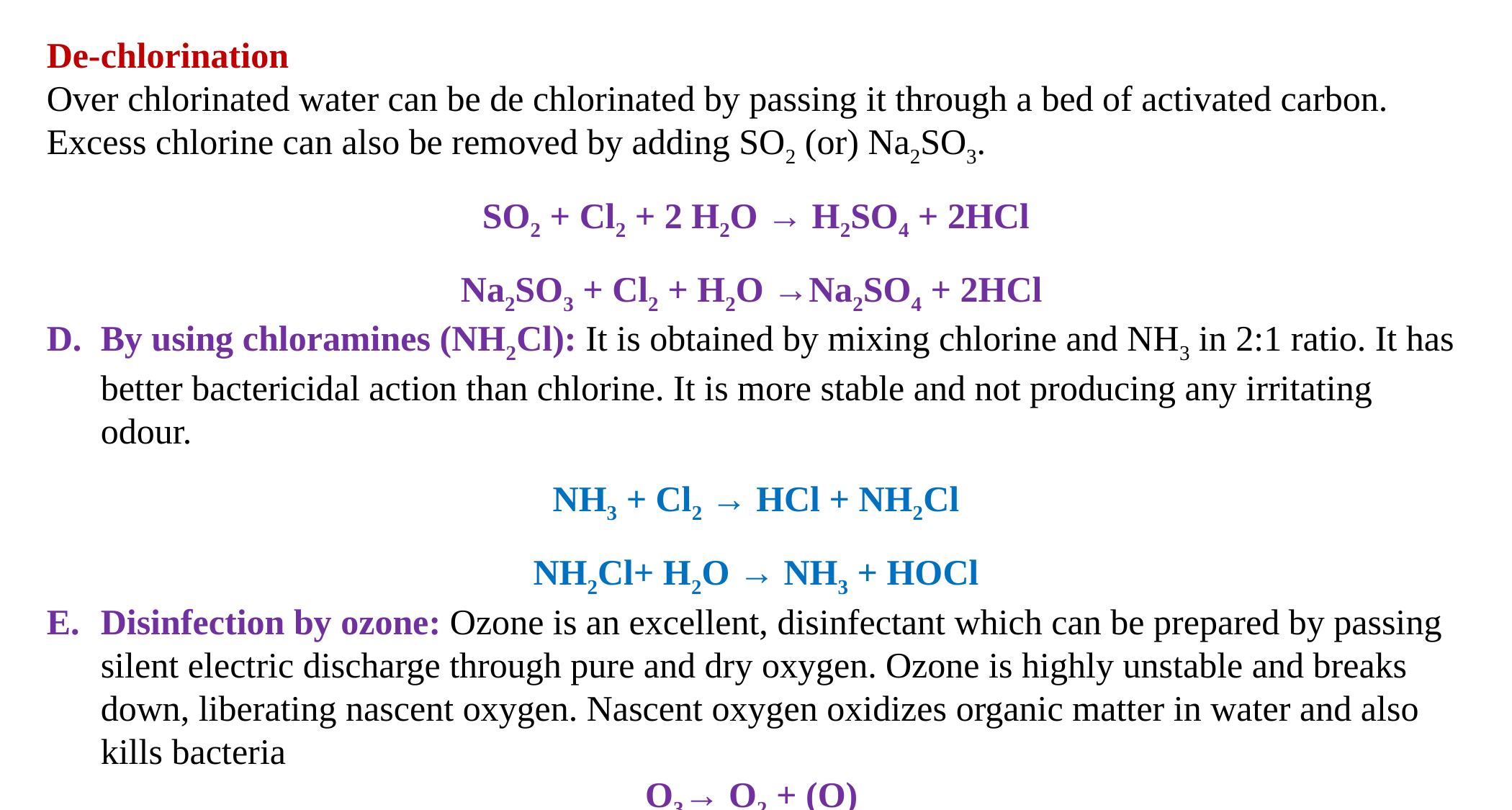

De-chlorination
Over chlorinated water can be de chlorinated by passing it through a bed of activated carbon. Excess chlorine can also be removed by adding SO2 (or) Na2SO3.
SO2 + Cl2 + 2 H2O → H2SO4 + 2HCl
Na2SO3 + Cl2 + H2O →Na2SO4 + 2HCl
By using chloramines (NH2Cl): It is obtained by mixing chlorine and NH3 in 2:1 ratio. It has better bactericidal action than chlorine. It is more stable and not producing any irritating odour.
NH3 + Cl2 → HCl + NH2Cl
 NH2Cl+ H2O → NH3 + HOCl
Disinfection by ozone: Ozone is an excellent, disinfectant which can be prepared by passing silent electric discharge through pure and dry oxygen. Ozone is highly unstable and breaks down, liberating nascent oxygen. Nascent oxygen oxidizes organic matter in water and also kills bacteria
O3→ O2 + (O)